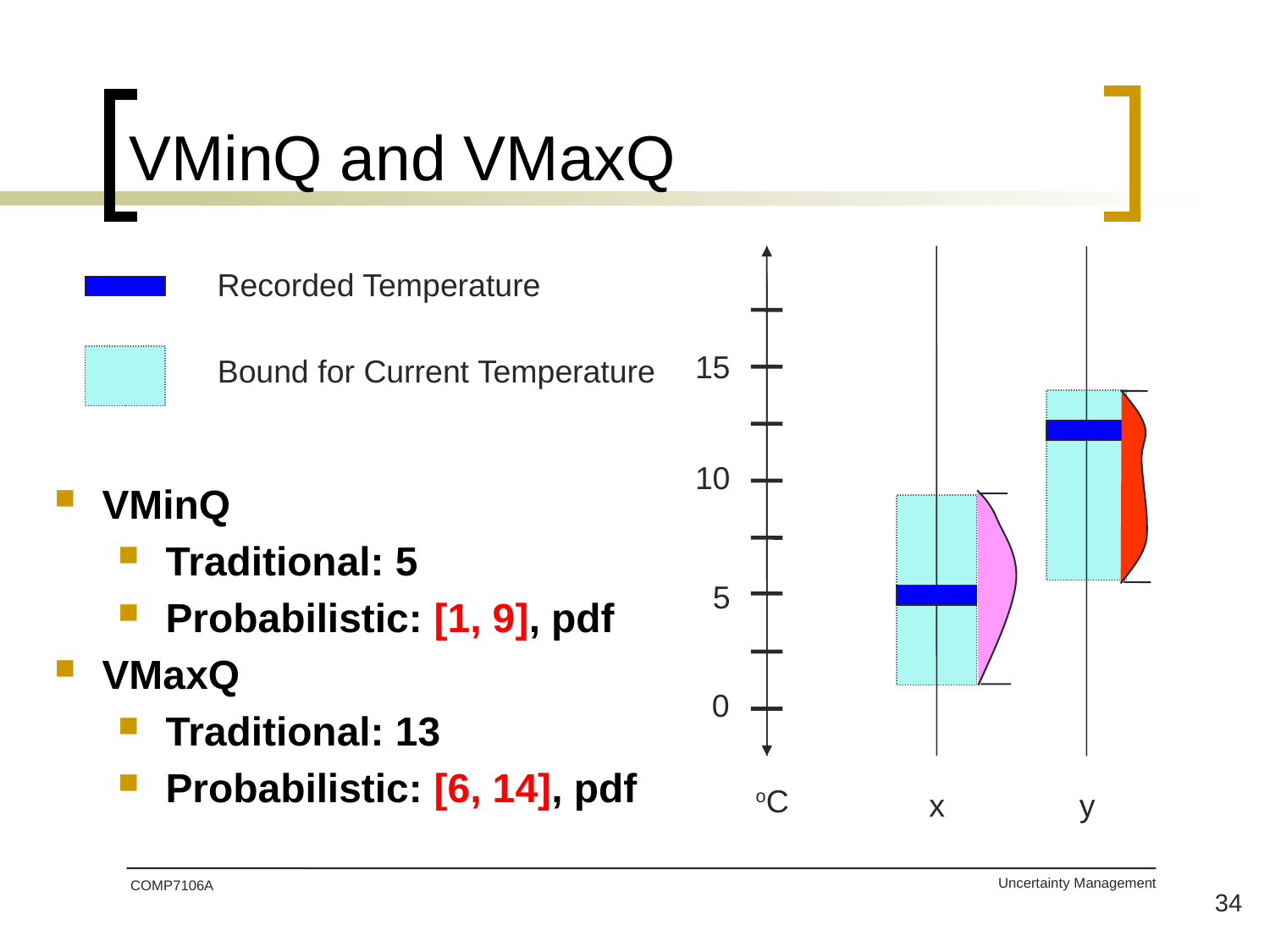

# VMinQ and VMaxQ

Recorded Temperature

15
Bound for Current Temperature

10
VMinQ
Traditional: 5
Probabilistic: [1, 9], pdf
VMaxQ
Traditional: 13
Probabilistic: [6, 14], pdf

5

0

oC
x
y
COMP7106A
34